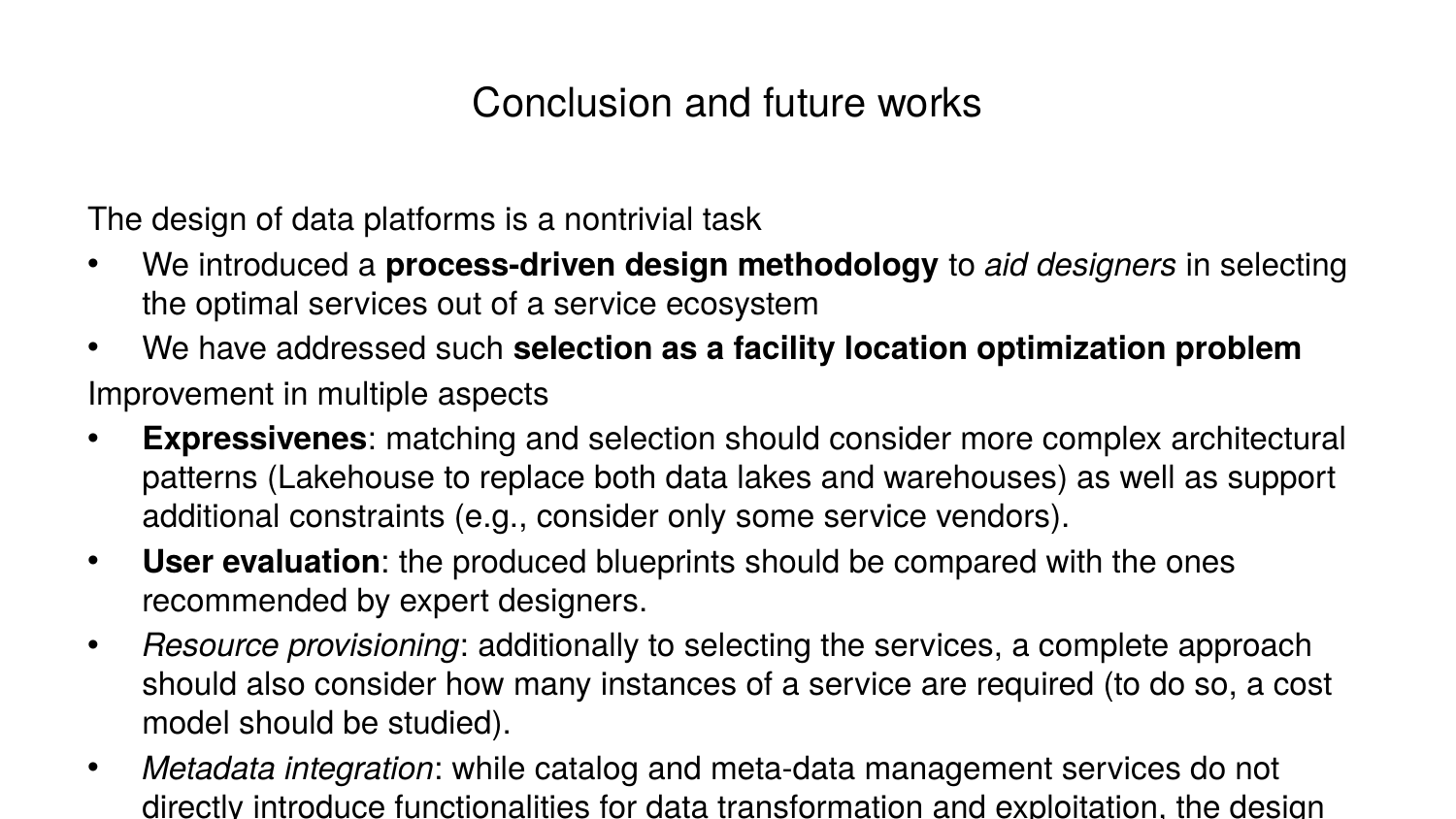

# Conclusion and future works
The design of data platforms is a nontrivial task
We introduced a process-driven design methodology to aid designers in selecting the optimal services out of a service ecosystem
We have addressed such selection as a facility location optimization problem
Improvement in multiple aspects
Expressivenes: matching and selection should consider more complex architectural patterns (Lakehouse to replace both data lakes and warehouses) as well as support additional constraints (e.g., consider only some service vendors).
User evaluation: the produced blueprints should be compared with the ones recommended by expert designers.
Resource provisioning: additionally to selecting the services, a complete approach should also consider how many instances of a service are required (to do so, a cost model should be studied).
Metadata integration: while catalog and meta-data management services do not directly introduce functionalities for data transformation and exploitation, the design should also recommend services helping in the management of the platform itself.